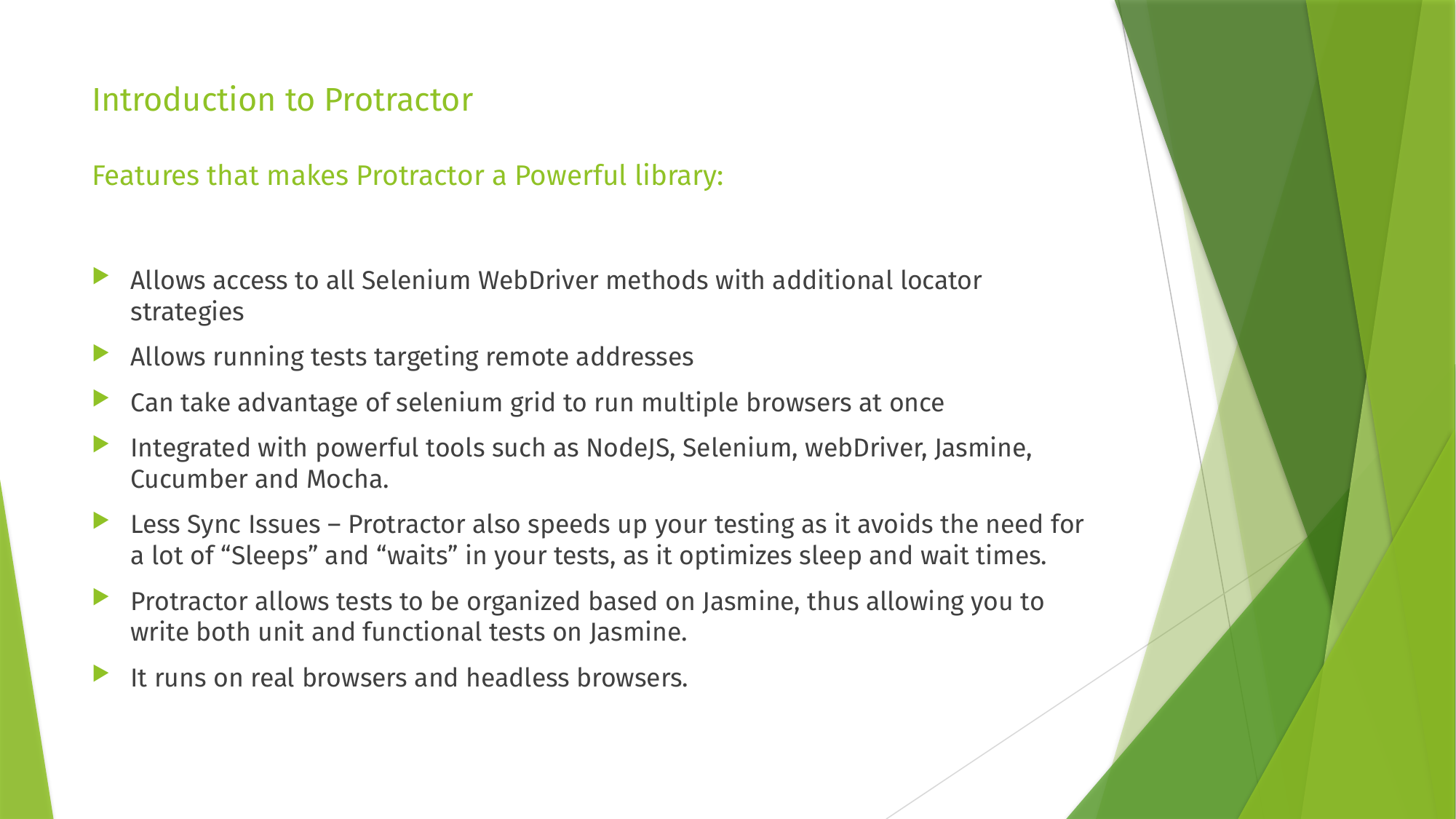

# Introduction to Protractor Features that makes Protractor a Powerful library:
Allows access to all Selenium WebDriver methods with additional locator strategies
Allows running tests targeting remote addresses
Can take advantage of selenium grid to run multiple browsers at once
Integrated with powerful tools such as NodeJS, Selenium, webDriver, Jasmine, Cucumber and Mocha.
Less Sync Issues – Protractor also speeds up your testing as it avoids the need for a lot of “Sleeps” and “waits” in your tests, as it optimizes sleep and wait times.
Protractor allows tests to be organized based on Jasmine, thus allowing you to write both unit and functional tests on Jasmine.
It runs on real browsers and headless browsers.